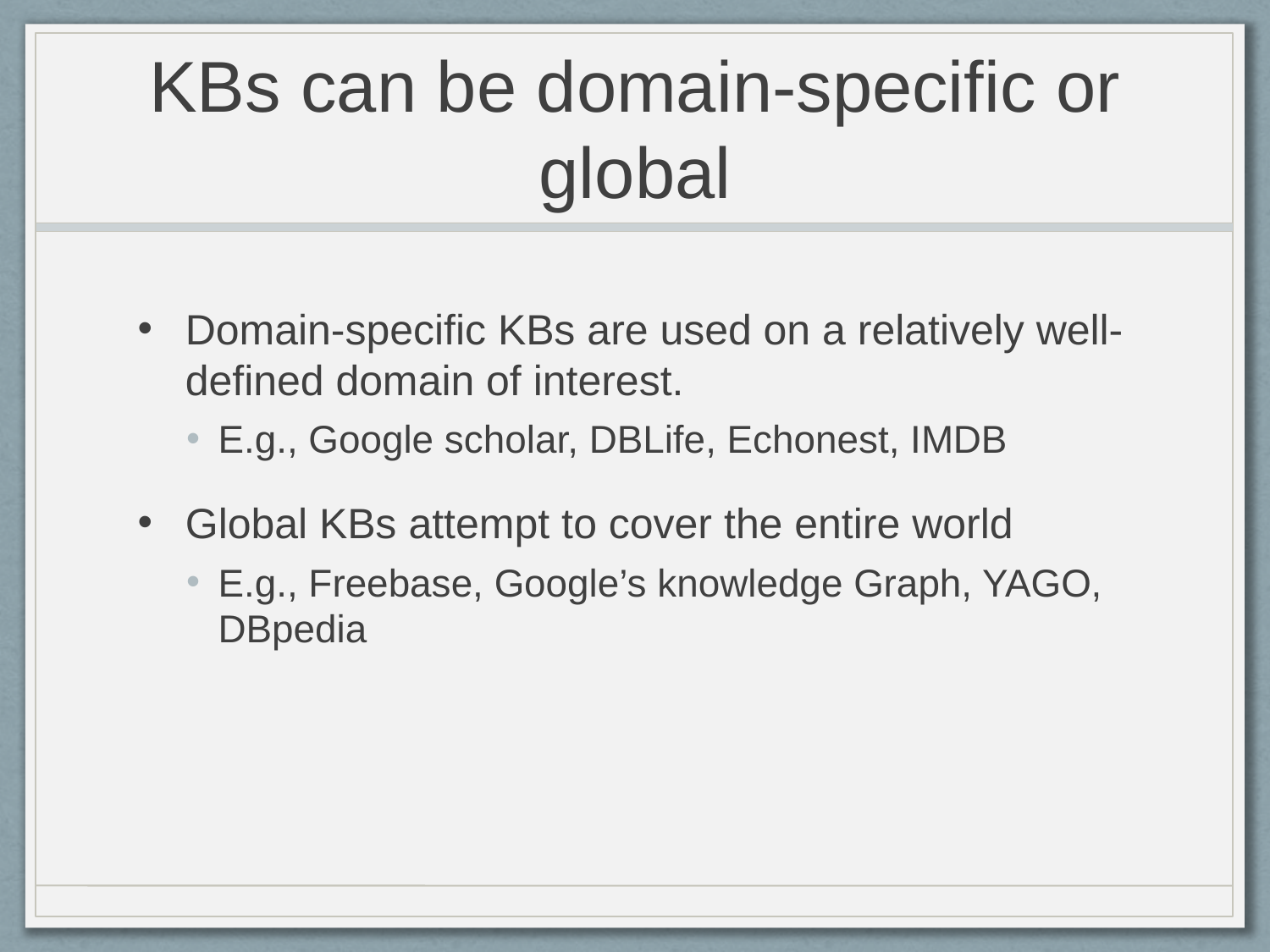

# KBs can be domain-specific or global
Domain-specific KBs are used on a relatively well-defined domain of interest.
E.g., Google scholar, DBLife, Echonest, IMDB
Global KBs attempt to cover the entire world
E.g., Freebase, Google’s knowledge Graph, YAGO, DBpedia